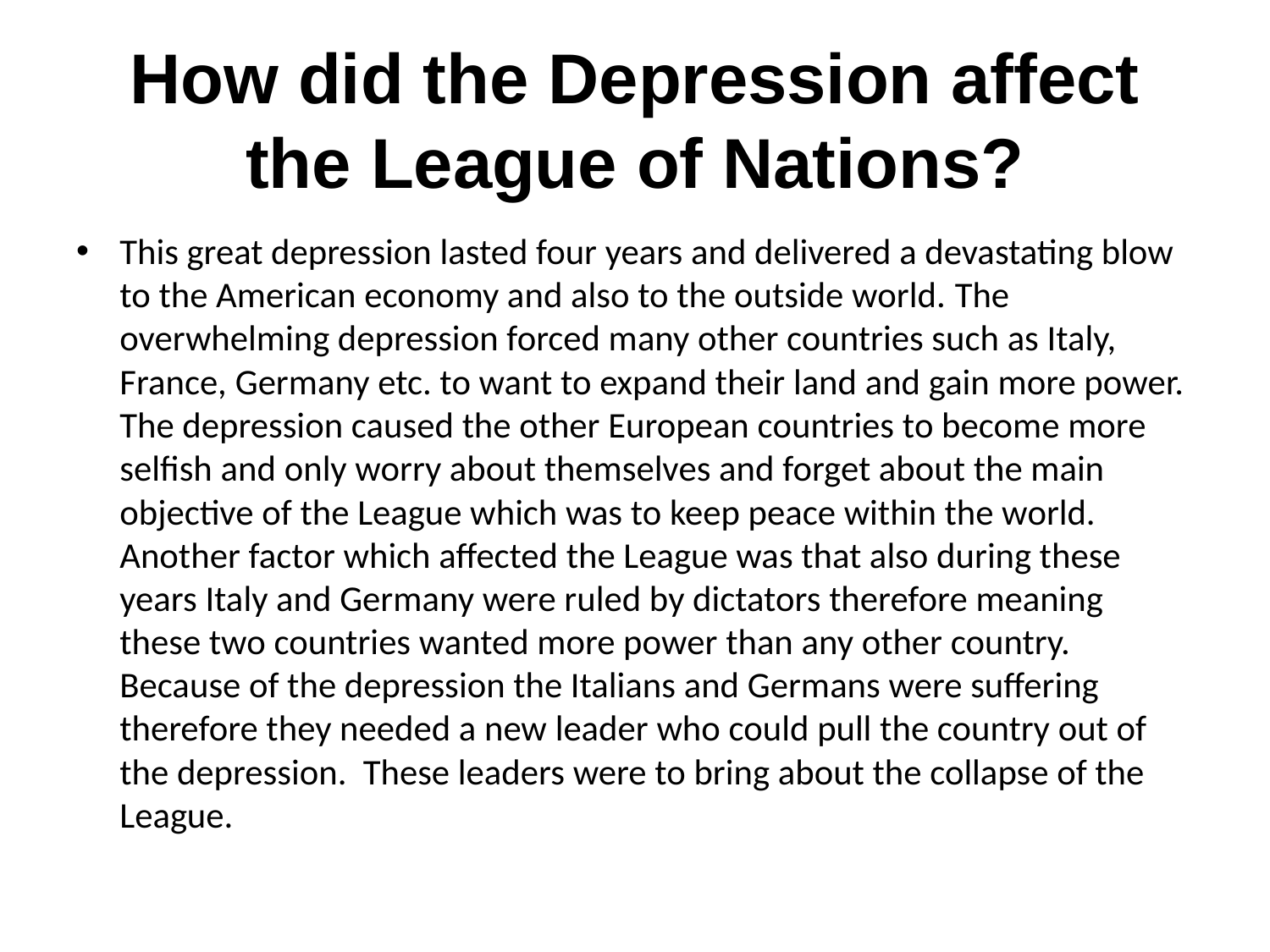

# How did the Depression affect the League of Nations?
This great depression lasted four years and delivered a devastating blow to the American economy and also to the outside world. The overwhelming depression forced many other countries such as Italy, France, Germany etc. to want to expand their land and gain more power. The depression caused the other European countries to become more selfish and only worry about themselves and forget about the main objective of the League which was to keep peace within the world. Another factor which affected the League was that also during these years Italy and Germany were ruled by dictators therefore meaning these two countries wanted more power than any other country. Because of the depression the Italians and Germans were suffering therefore they needed a new leader who could pull the country out of the depression.  These leaders were to bring about the collapse of the League.